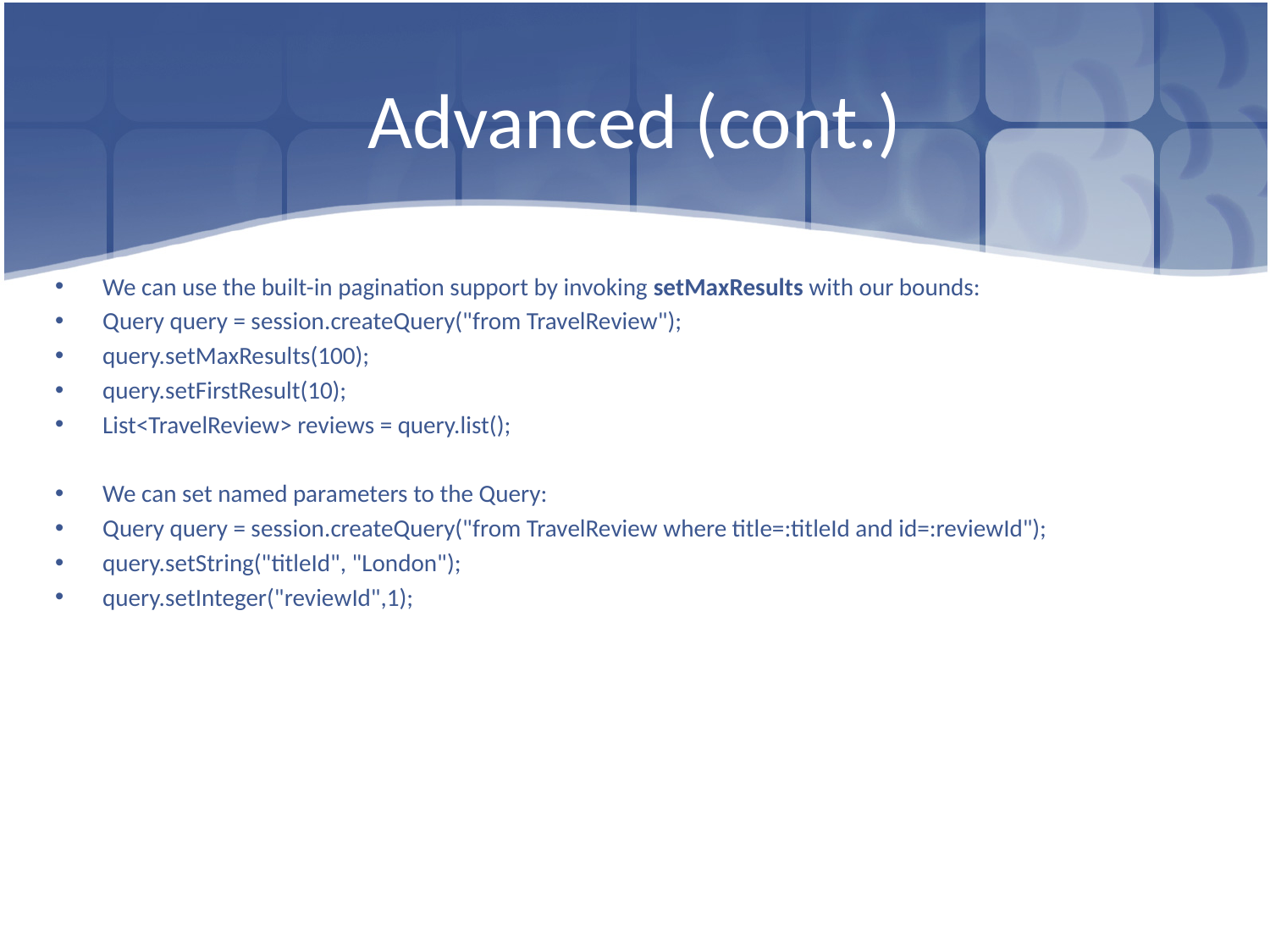

# Advanced (cont.)
We can use the built-in pagination support by invoking setMaxResults with our bounds:
Query query = session.createQuery("from TravelReview");
query.setMaxResults(100);
query.setFirstResult(10);
List<TravelReview> reviews = query.list();

We can set named parameters to the Query:
Query query = session.createQuery("from TravelReview where title=:titleId and id=:reviewId");
query.setString("titleId", "London");
query.setInteger("reviewId",1);